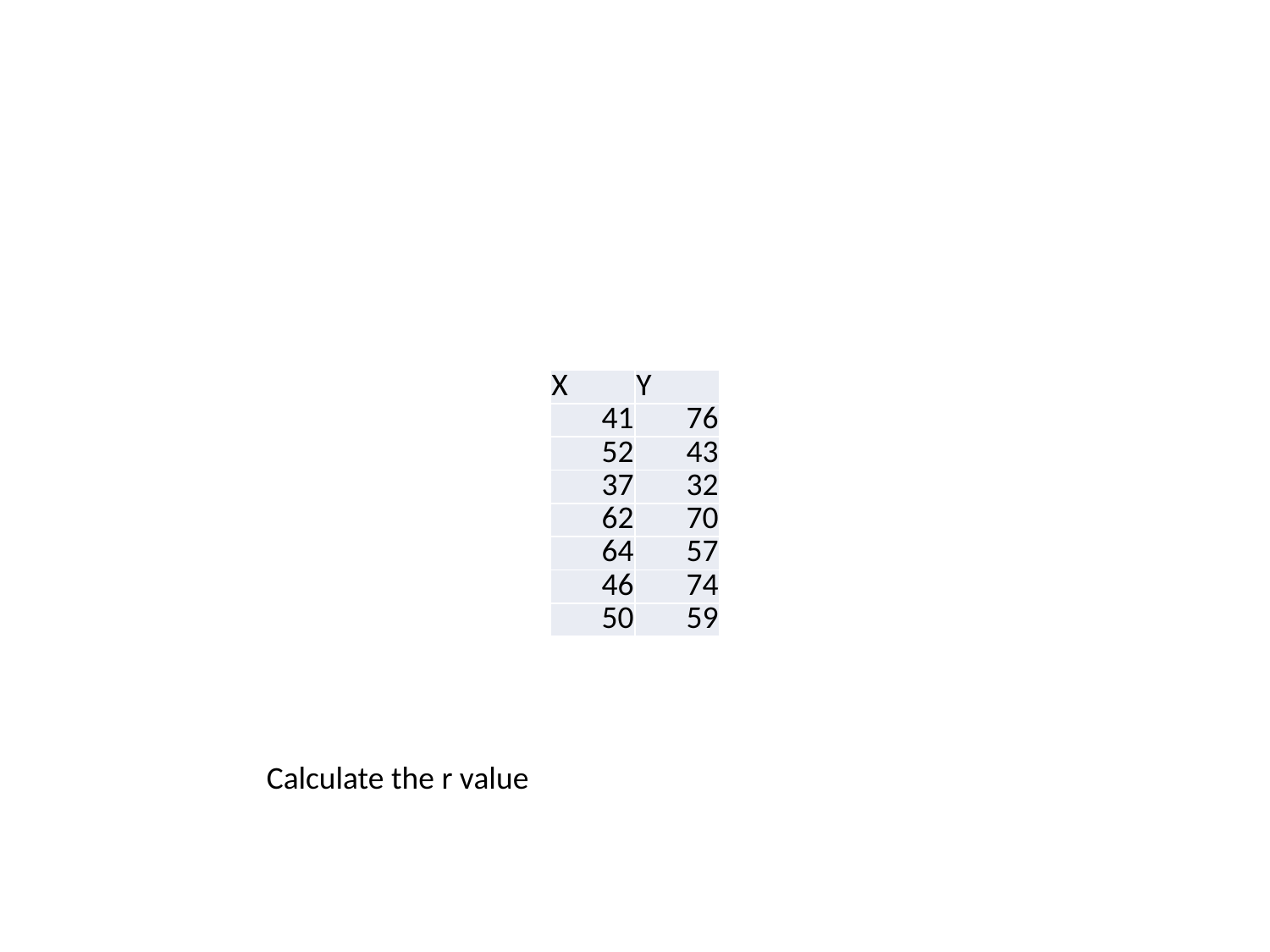

#
| X | Y |
| --- | --- |
| 41 | 76 |
| 52 | 43 |
| 37 | 32 |
| 62 | 70 |
| 64 | 57 |
| 46 | 74 |
| 50 | 59 |
Calculate the r value